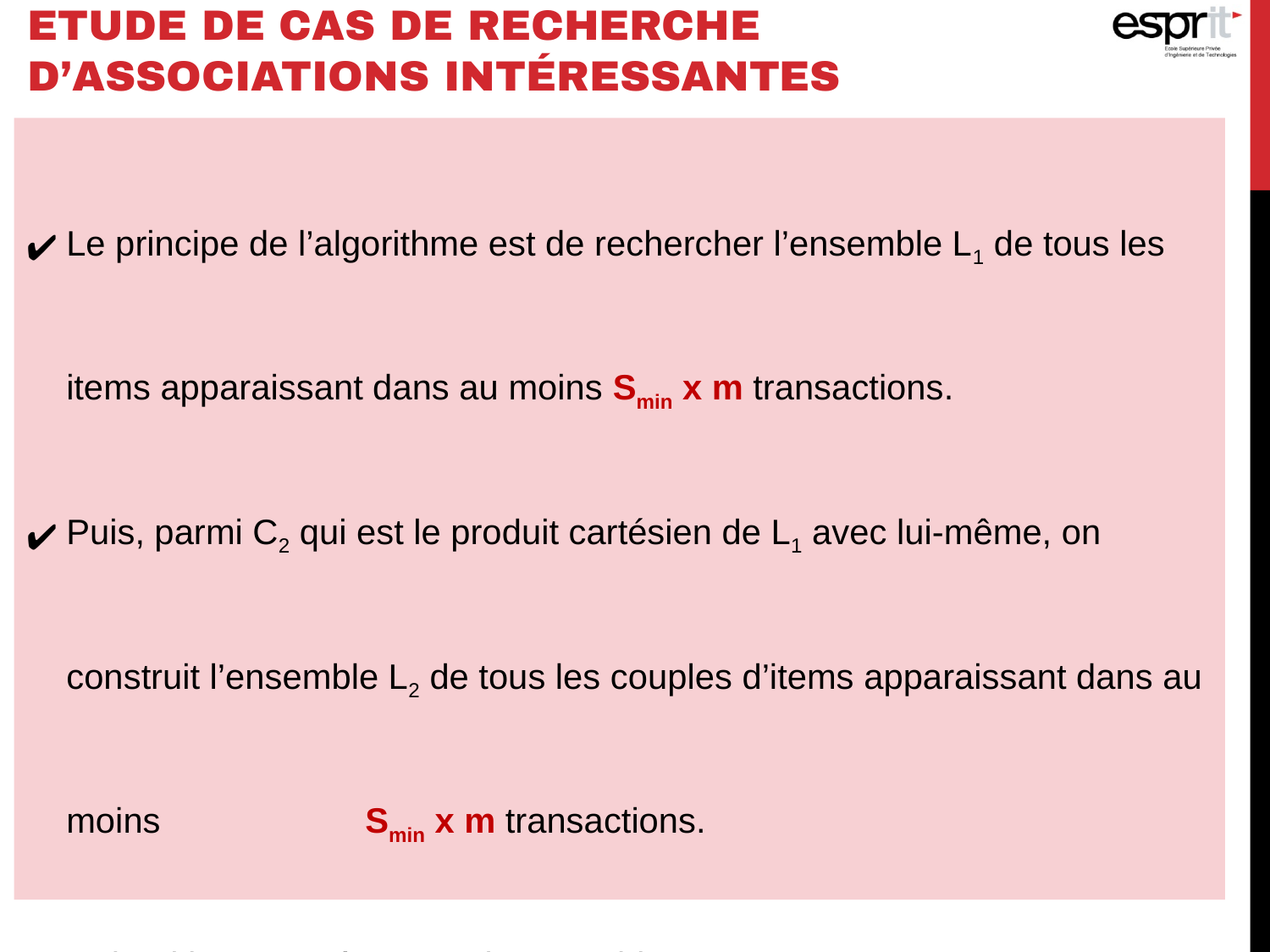

# ETUDE DE CAS DE RECHERCHE D’ASSOCIATIONS INTÉRESSANTES
Le principe de l’algorithme est de rechercher l’ensemble L1 de tous les items apparaissant dans au moins Smin x m transactions.
Puis, parmi C2 qui est le produit cartésien de L1 avec lui-même, on construit l’ensemble L2 de tous les couples d’items apparaissant dans au moins                     Smin x m transactions.
L’algorithme s’arrête quand Lk est vide.